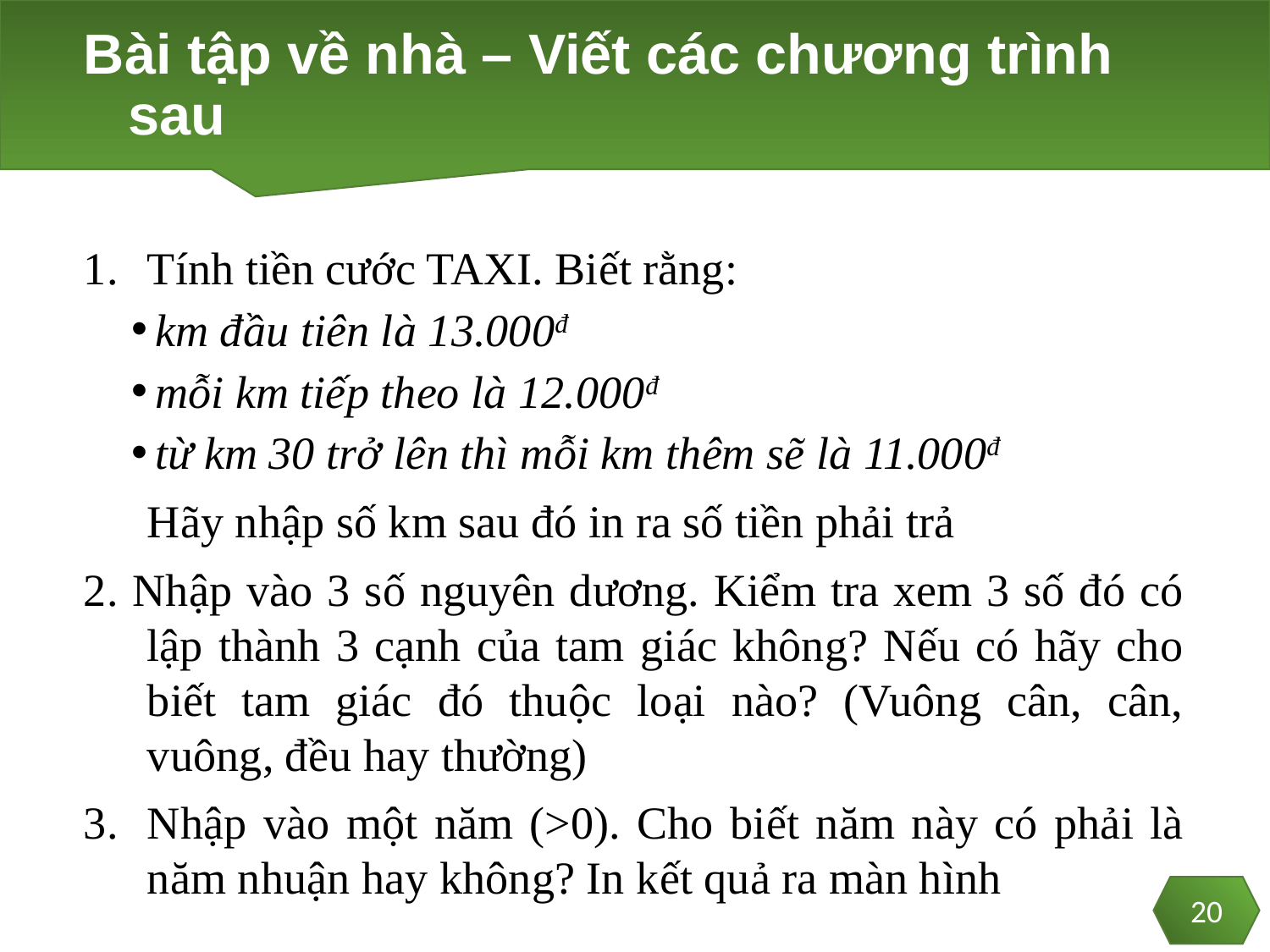

# Bài tập về nhà – Viết các chương trình sau
1.	Tính tiền cước TAXI. Biết rằng:
km đầu tiên là 13.000đ
mỗi km tiếp theo là 12.000đ
từ km 30 trở lên thì mỗi km thêm sẽ là 11.000đ
	Hãy nhập số km sau đó in ra số tiền phải trả
2. Nhập vào 3 số nguyên dương. Kiểm tra xem 3 số đó có lập thành 3 cạnh của tam giác không? Nếu có hãy cho biết tam giác đó thuộc loại nào? (Vuông cân, cân, vuông, đều hay thường)
3.	Nhập vào một năm (>0). Cho biết năm này có phải là năm nhuận hay không? In kết quả ra màn hình